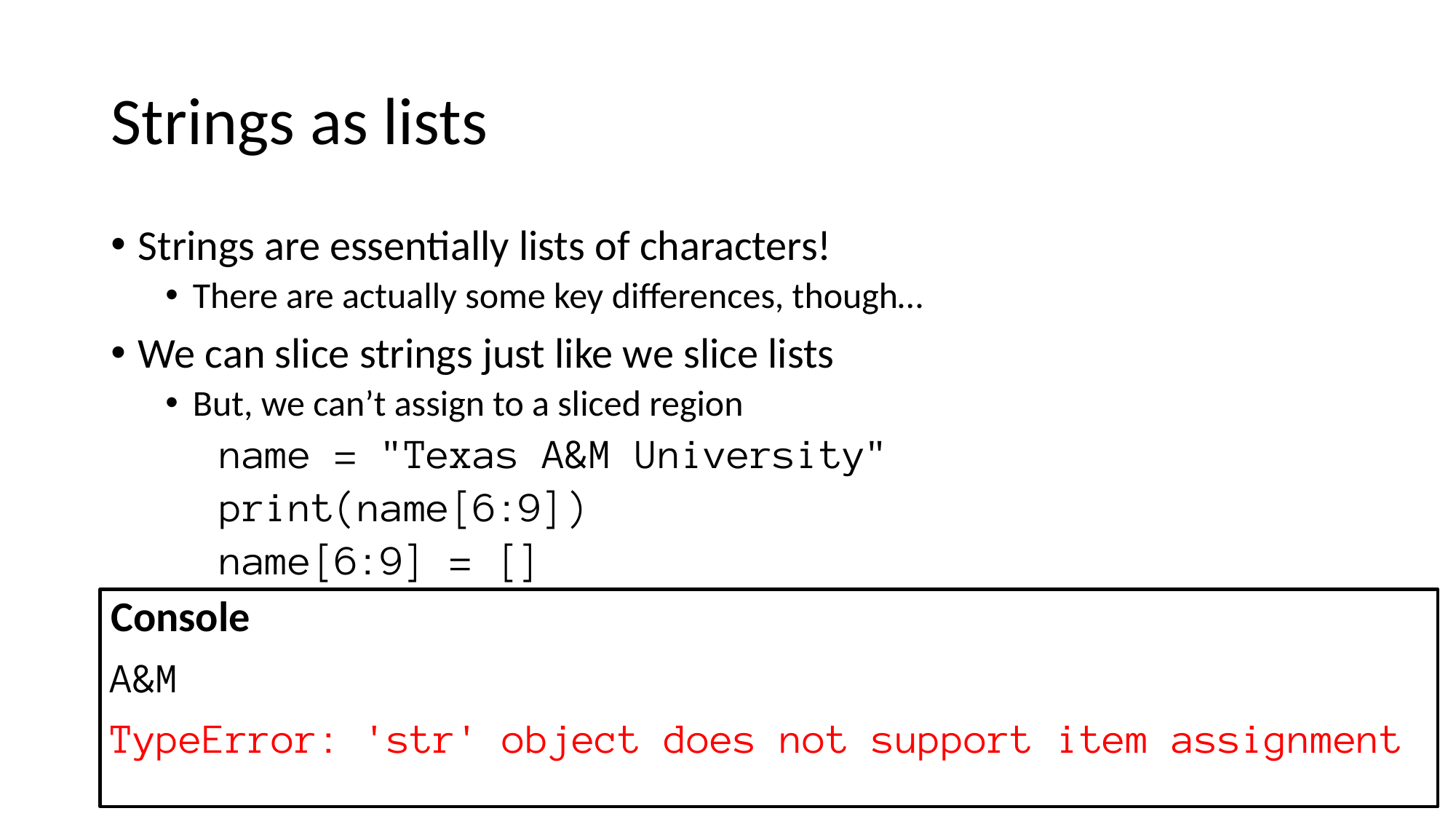

# Strings as lists
Strings are essentially lists of characters!
There are actually some key differences, though…
We can slice strings just like we slice lists
But, we can’t assign to a sliced region
name = "Texas A&M University"
print(name[6:9])
name[6:9] = []
Console
A&M
TypeError: 'str' object does not support item assignment